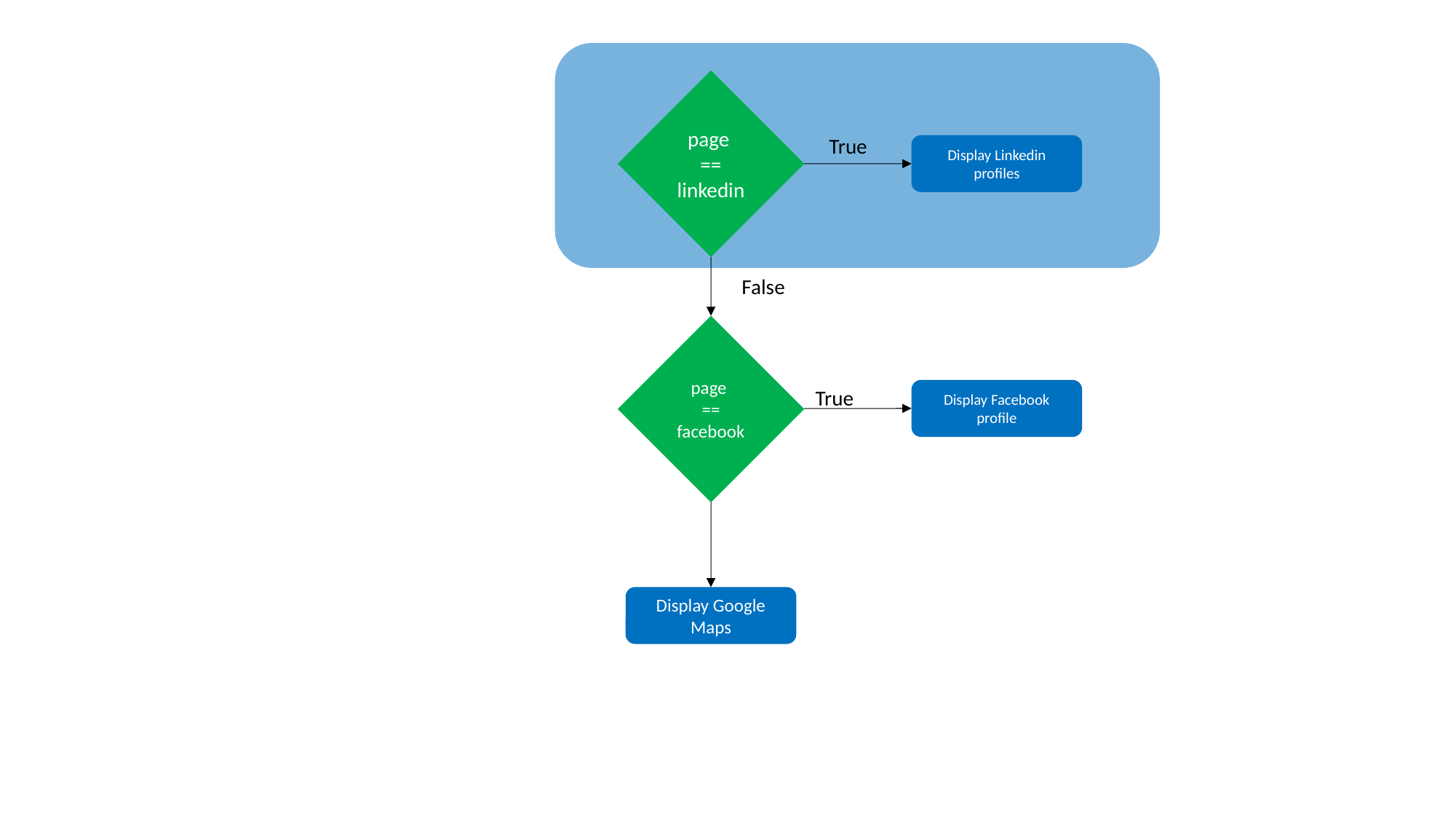

page
== linkedin
True
Display Linkedin profiles
False
page
== facebook
True
Display Facebook profile
Display Google Maps